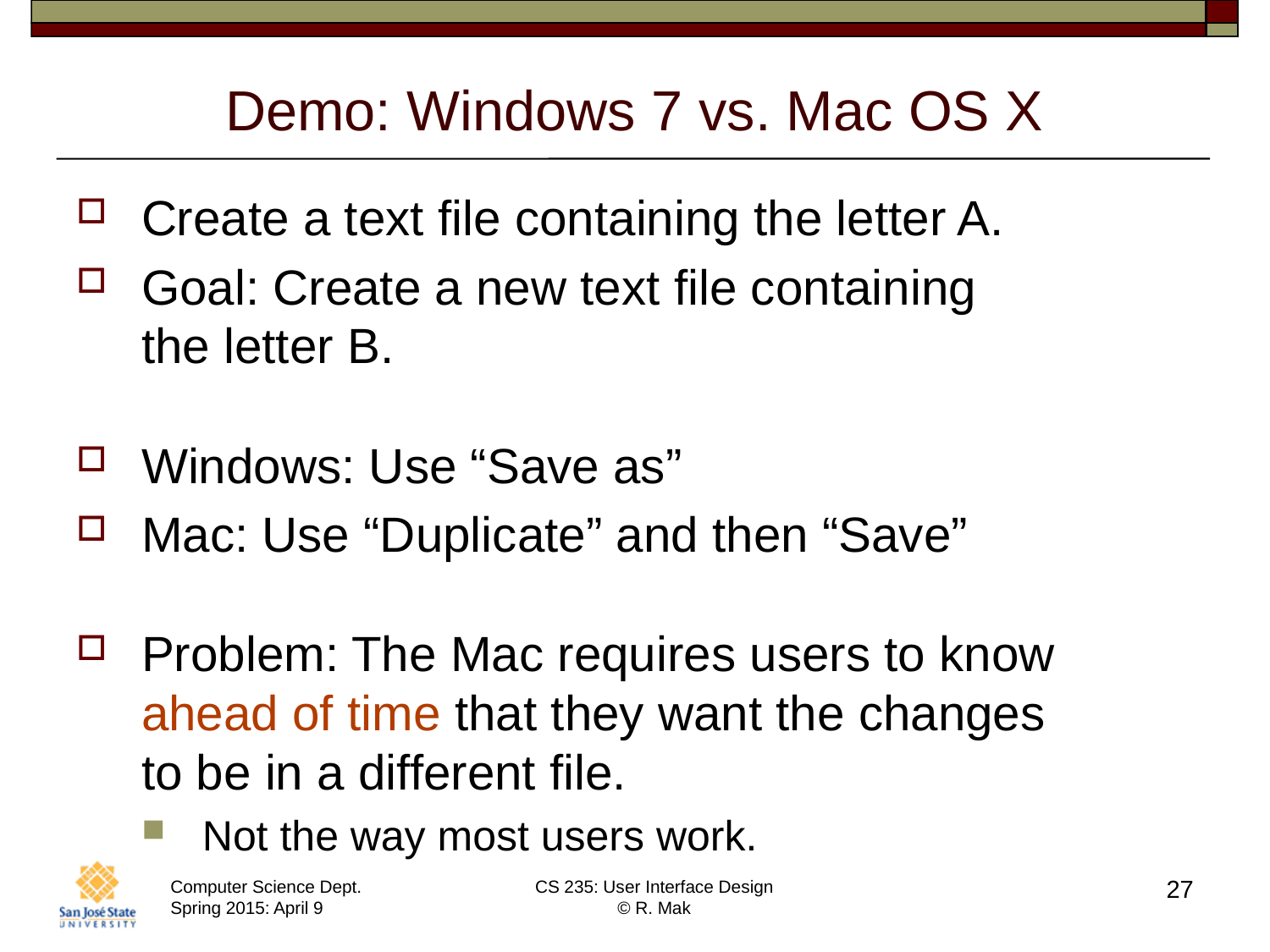

# Demo: Windows 7 vs. Mac OS X
Create a text file containing the letter A.
Goal: Create a new text file containing
the letter B.

Windows: Use “Save as”
Mac: Use “Duplicate” and then “Save”

Problem: The Mac requires users to know ahead of time that they want the changes
to be in a different file.
Not the way most users work.
27